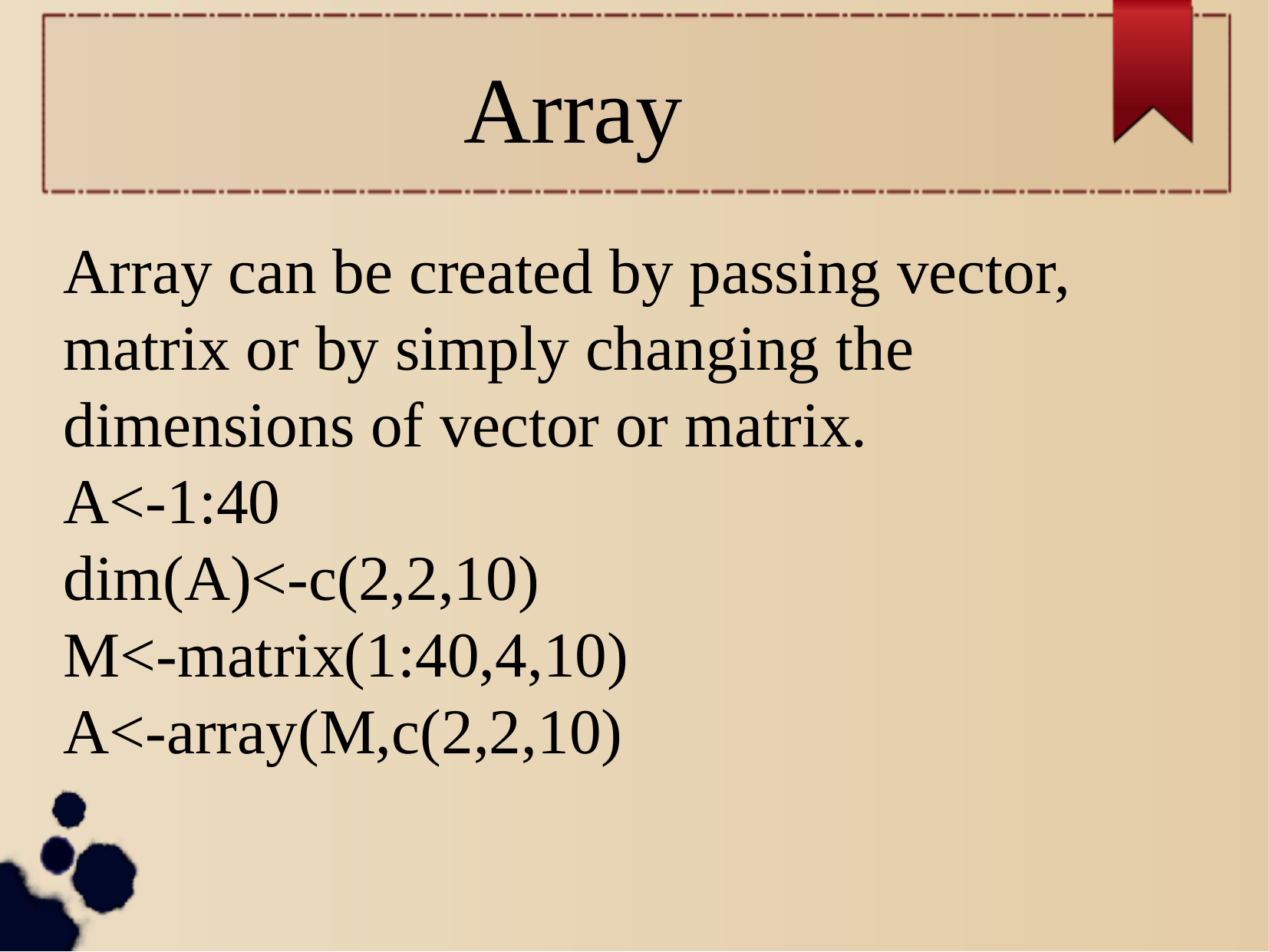

Array
Array can be created by passing vector, matrix or by simply changing the dimensions of vector or matrix.
A<-1:40
dim(A)<-c(2,2,10)
M<-matrix(1:40,4,10)
A<-array(M,c(2,2,10)